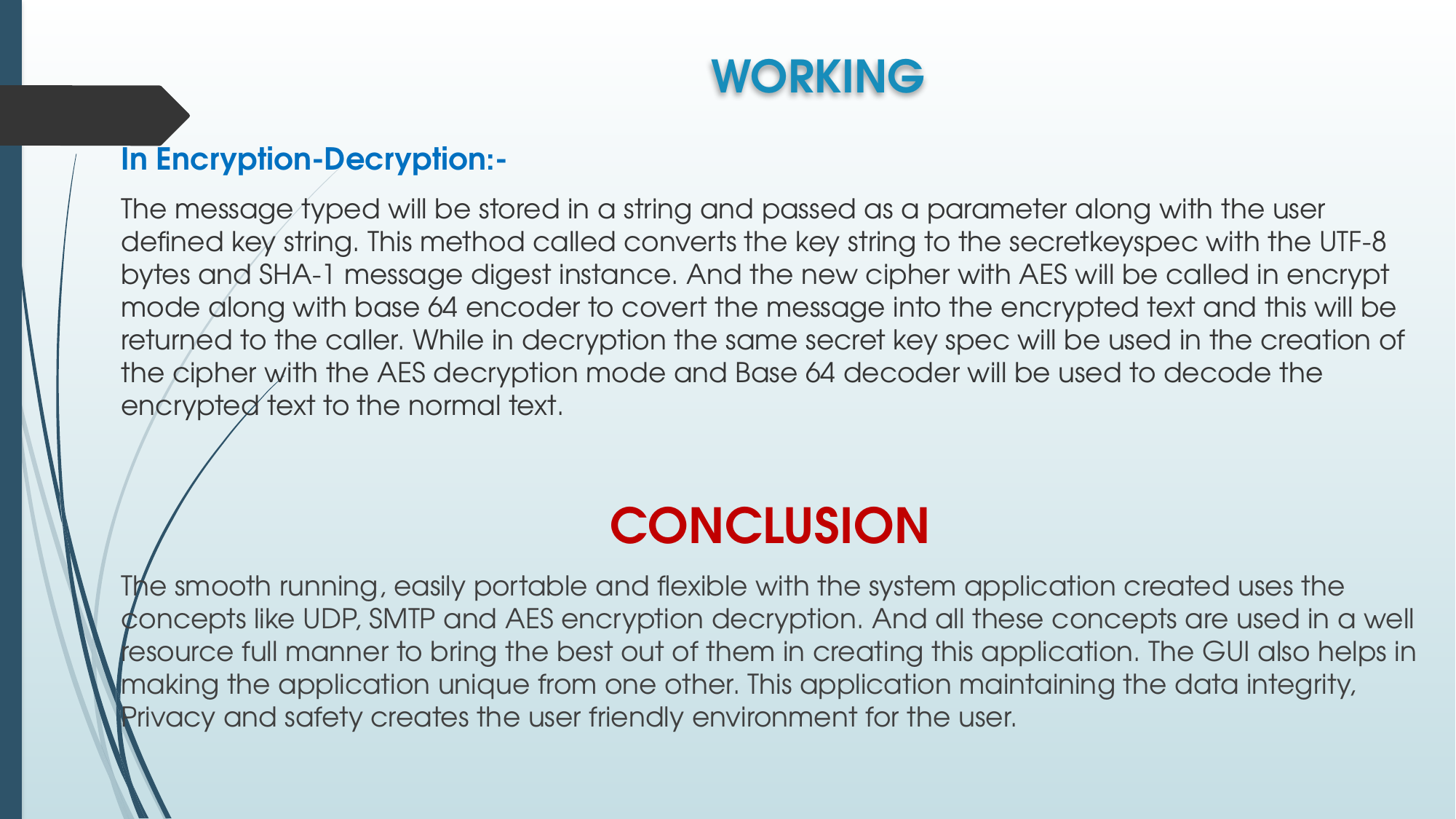

# WORKING
In Encryption-Decryption:-
The message typed will be stored in a string and passed as a parameter along with the user defined key string. This method called converts the key string to the secretkeyspec with the UTF-8 bytes and SHA-1 message digest instance. And the new cipher with AES will be called in encrypt mode along with base 64 encoder to covert the message into the encrypted text and this will be returned to the caller. While in decryption the same secret key spec will be used in the creation of the cipher with the AES decryption mode and Base 64 decoder will be used to decode the encrypted text to the normal text.

CONCLUSION
The smooth running, easily portable and flexible with the system application created uses the concepts like UDP, SMTP and AES encryption decryption. And all these concepts are used in a well resource full manner to bring the best out of them in creating this application. The GUI also helps in making the application unique from one other. This application maintaining the data integrity, Privacy and safety creates the user friendly environment for the user.